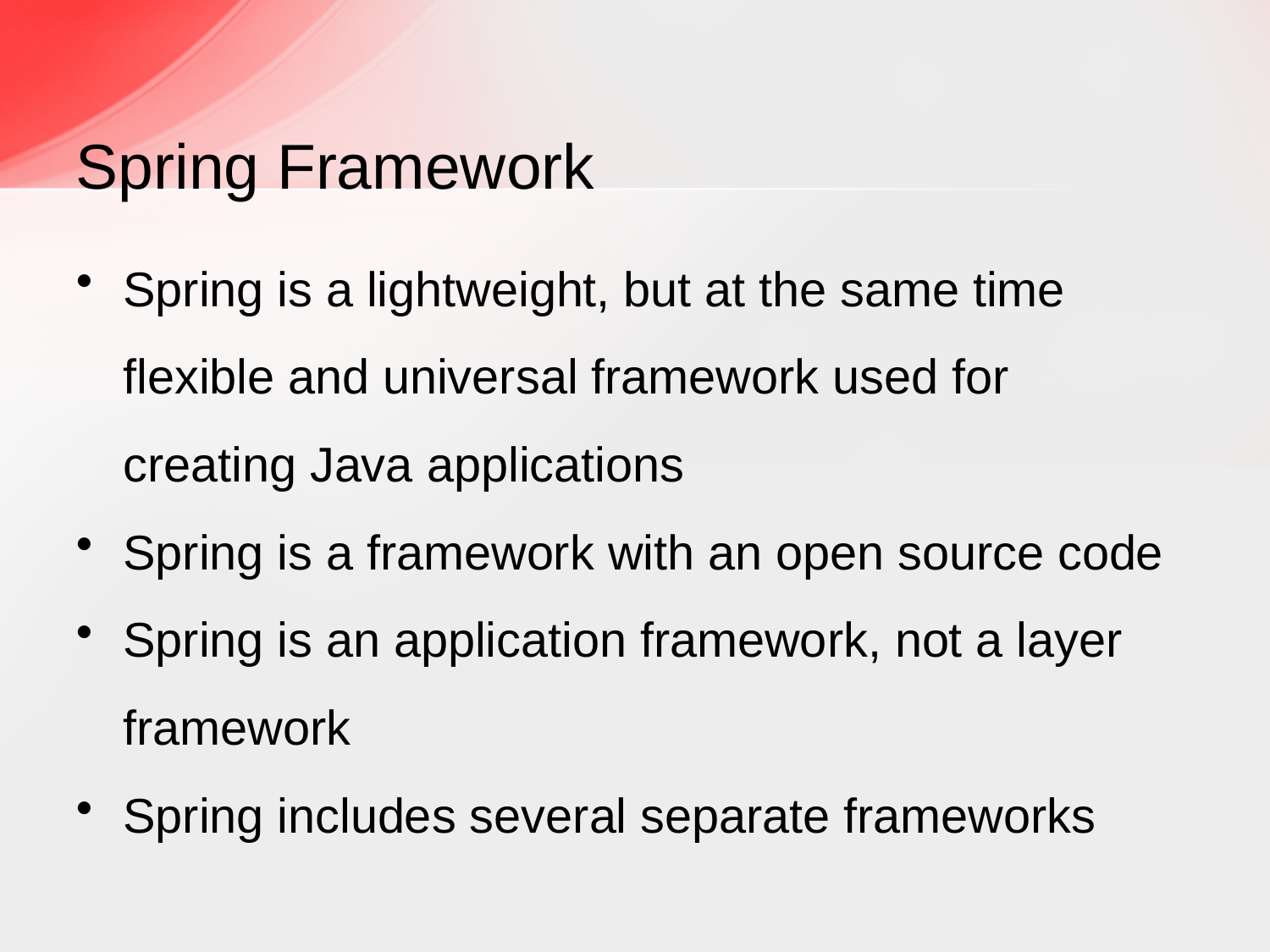

# Spring Framework
Spring is a lightweight, but at the same time flexible and universal framework used for creating Java applications
Spring is a framework with an open source code
Spring is an application framework, not a layer framework
Spring includes several separate frameworks